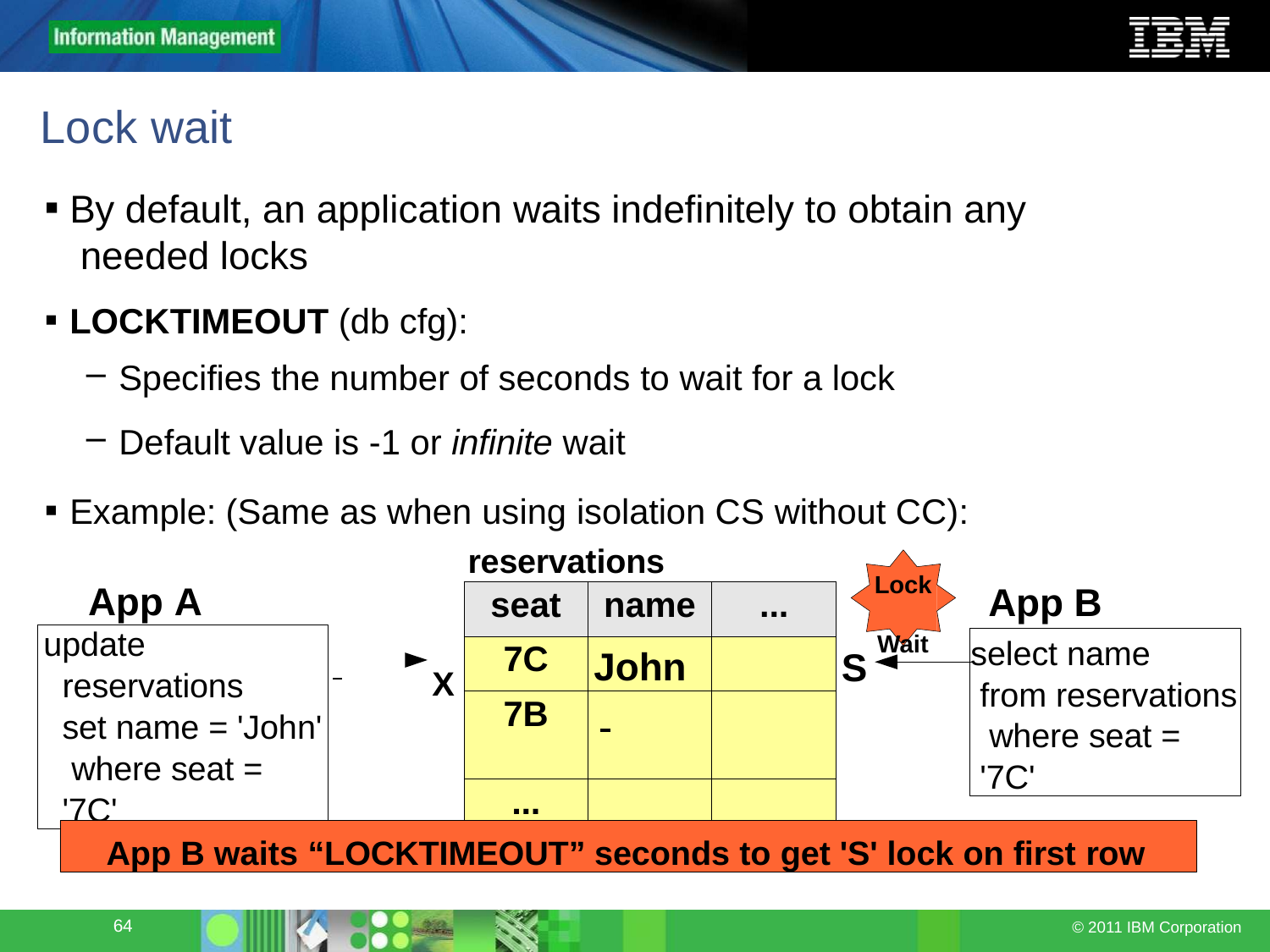

# Lock wait
By default, an application waits indefinitely to obtain any  needed locks
LOCKTIMEOUT (db cfg):
Specifies the number of seconds to wait for a lock
Default value is -1 or infinite wait
Example: (Same as when using isolation CS without CC):
reservations

Lock  Wait
App A
App B
| seat | name | ... |
| --- | --- | --- |
| 7C | John |  |
| 7B |  |  |
| ... |  |  |
 	 X
update
reservations
set name = 'John'  where seat = '7C'
select name
from reservations  where seat = '7C'
S
Susan

App B waits “LOCKTIMEOUT” seconds to get 'S' lock on first row
64
© 2011 IBM Corporation